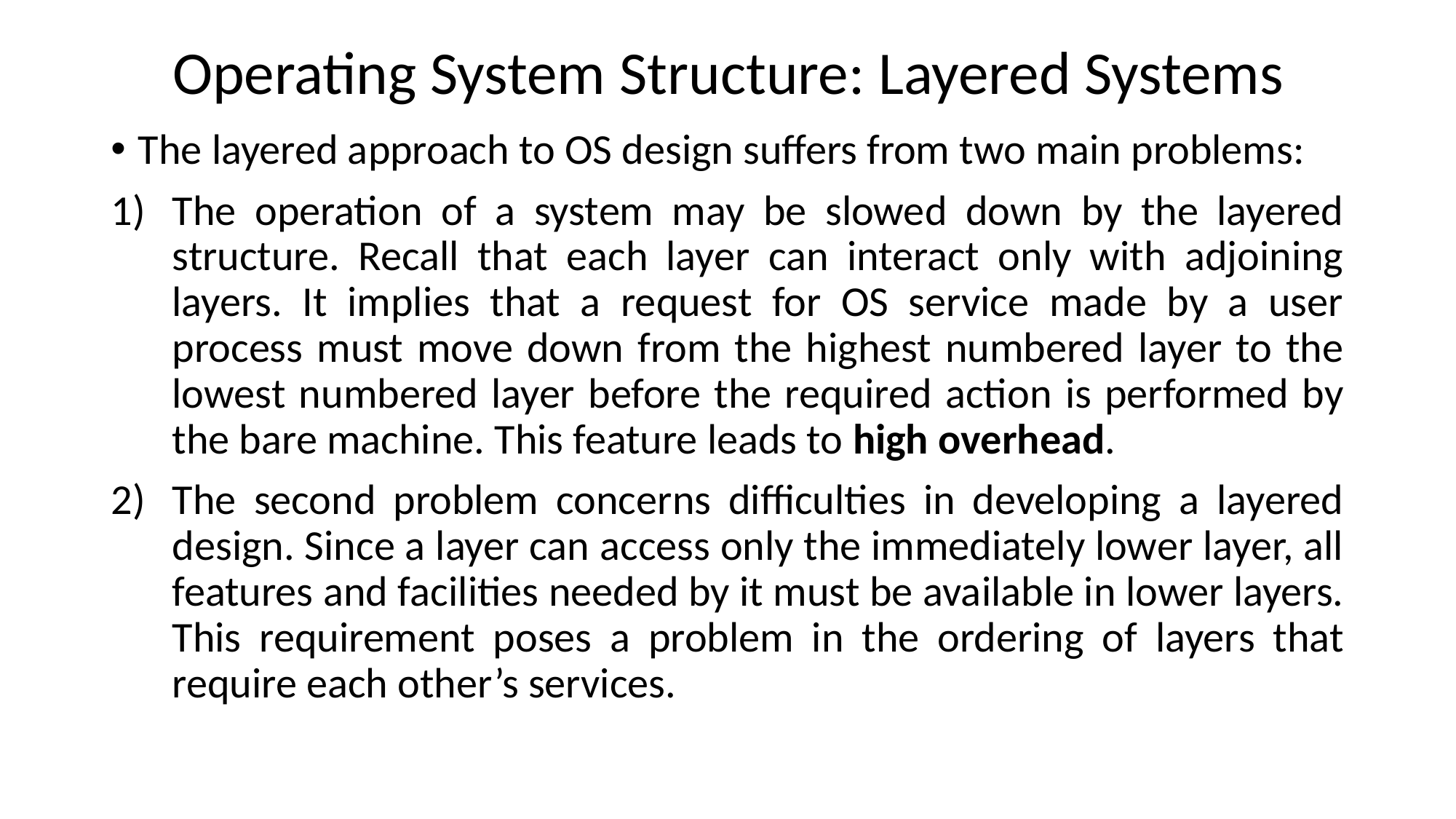

# Operating System Structure: Layered Systems
The layered approach to OS design suffers from two main problems:
The operation of a system may be slowed down by the layered structure. Recall that each layer can interact only with adjoining layers. It implies that a request for OS service made by a user process must move down from the highest numbered layer to the lowest numbered layer before the required action is performed by the bare machine. This feature leads to high overhead.
The second problem concerns difficulties in developing a layered design. Since a layer can access only the immediately lower layer, all features and facilities needed by it must be available in lower layers. This requirement poses a problem in the ordering of layers that require each other’s services.